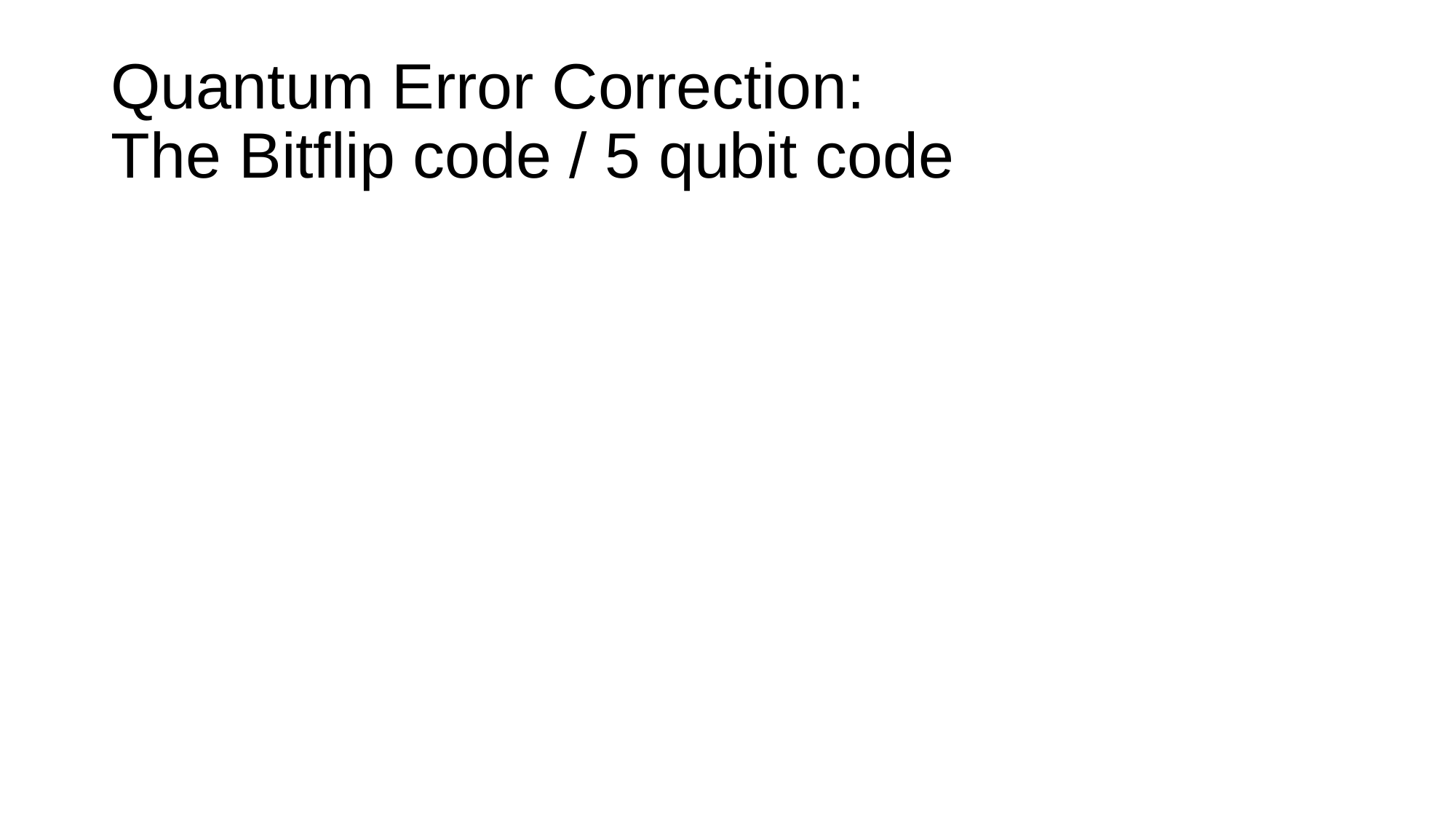

# Quantum Error Correction: The Bitflip code / 5 qubit code